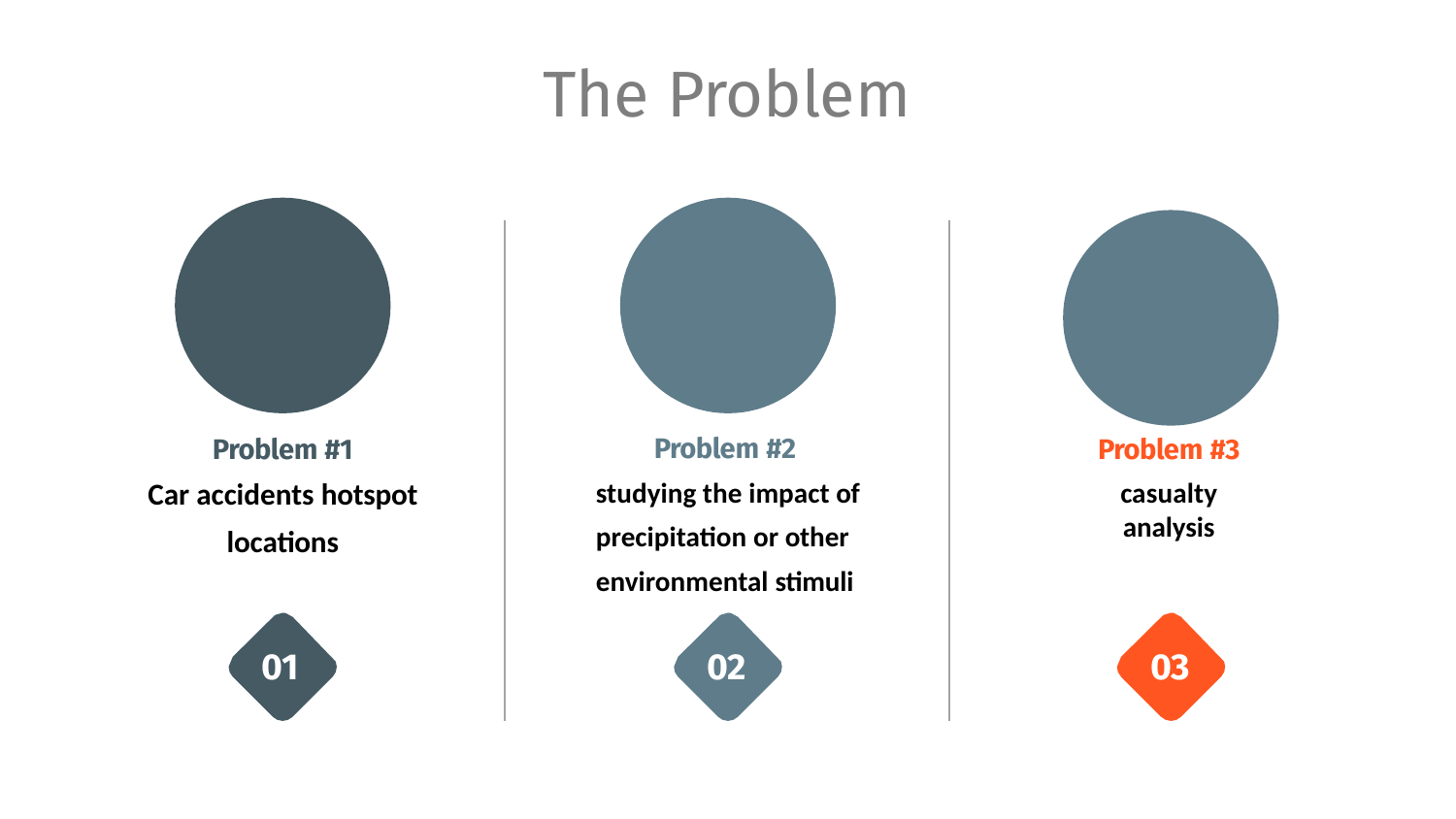

# The Problem

Problem #2 studying the impact of precipitation or other environmental stimuli
Problem #3
casualty analysis
Problem #1
Car accidents hotspot
locations

01
02
03